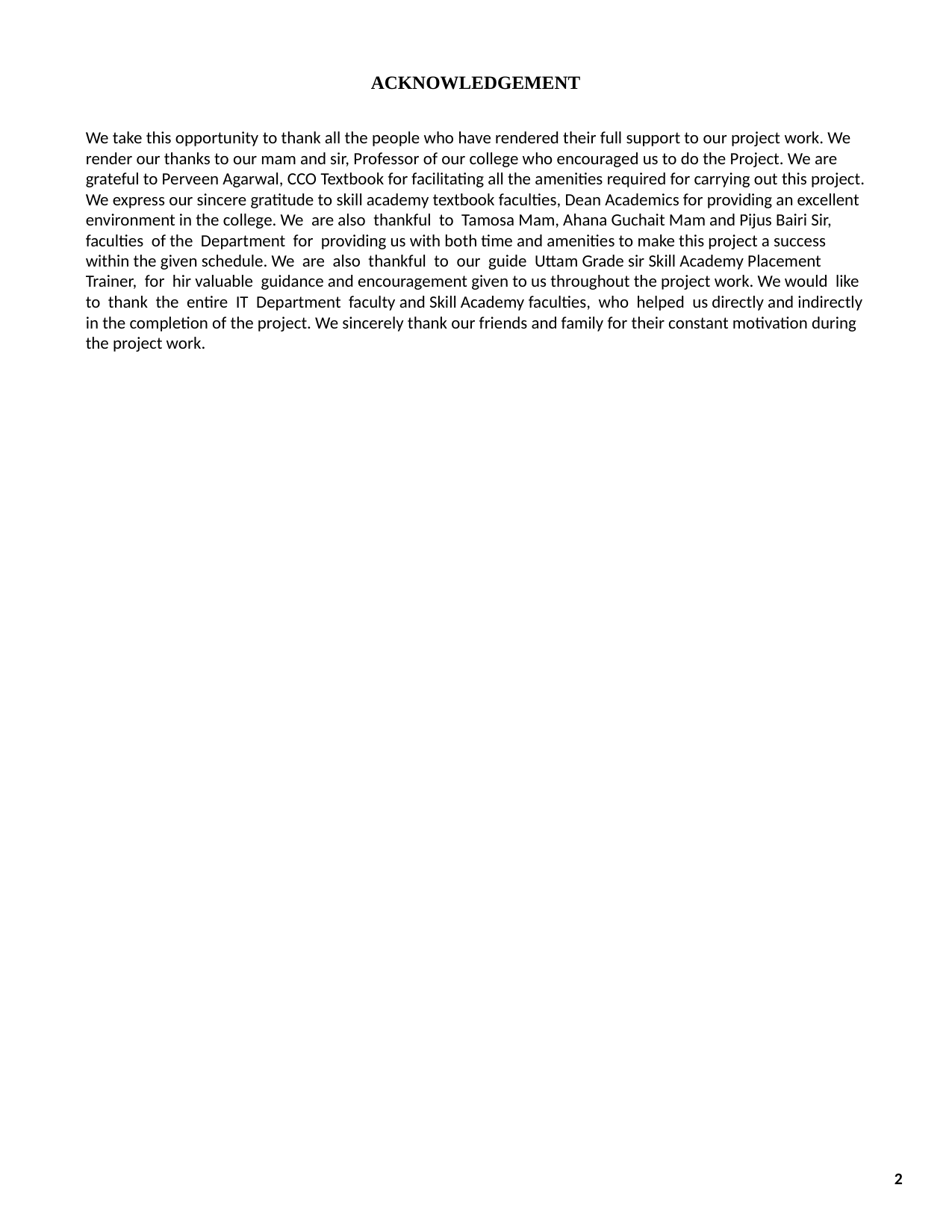

ACKNOWLEDGEMENT
We take this opportunity to thank all the people who have rendered their full support to our project work. We render our thanks to our mam and sir, Professor of our college who encouraged us to do the Project. We are grateful to Perveen Agarwal, CCO Textbook for facilitating all the amenities required for carrying out this project. We express our sincere gratitude to skill academy textbook faculties, Dean Academics for providing an excellent environment in the college. We  are also  thankful  to  Tamosa Mam, Ahana Guchait Mam and Pijus Bairi Sir,  faculties  of the  Department  for  providing us with both time and amenities to make this project a success within the given schedule. We  are  also  thankful  to  our  guide  Uttam Grade sir Skill Academy Placement Trainer,  for  hir valuable  guidance and encouragement given to us throughout the project work. We would  like  to  thank  the  entire  IT  Department  faculty and Skill Academy faculties,  who  helped  us directly and indirectly in the completion of the project. We sincerely thank our friends and family for their constant motivation during the project work.
2